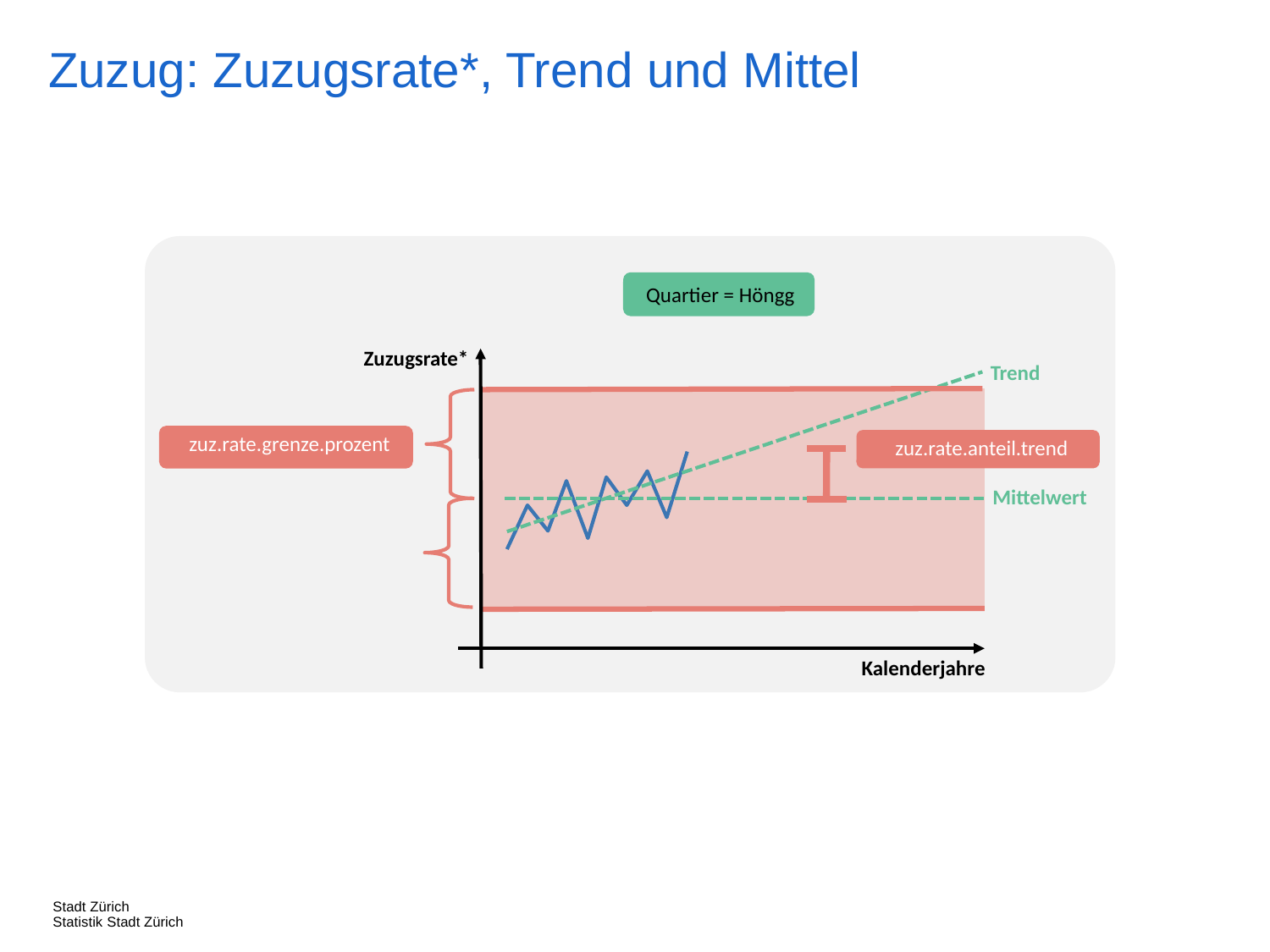

Zuzug: Zuzugsrate*, Trend und Mittel

Quartier = Höngg
Zuzugsrate*
Trend

zuz.rate.grenze.prozent

zuz.rate.anteil.trend

Mittelwert

Kalenderjahre
Stadt Zürich
Statistik Stadt Zürich